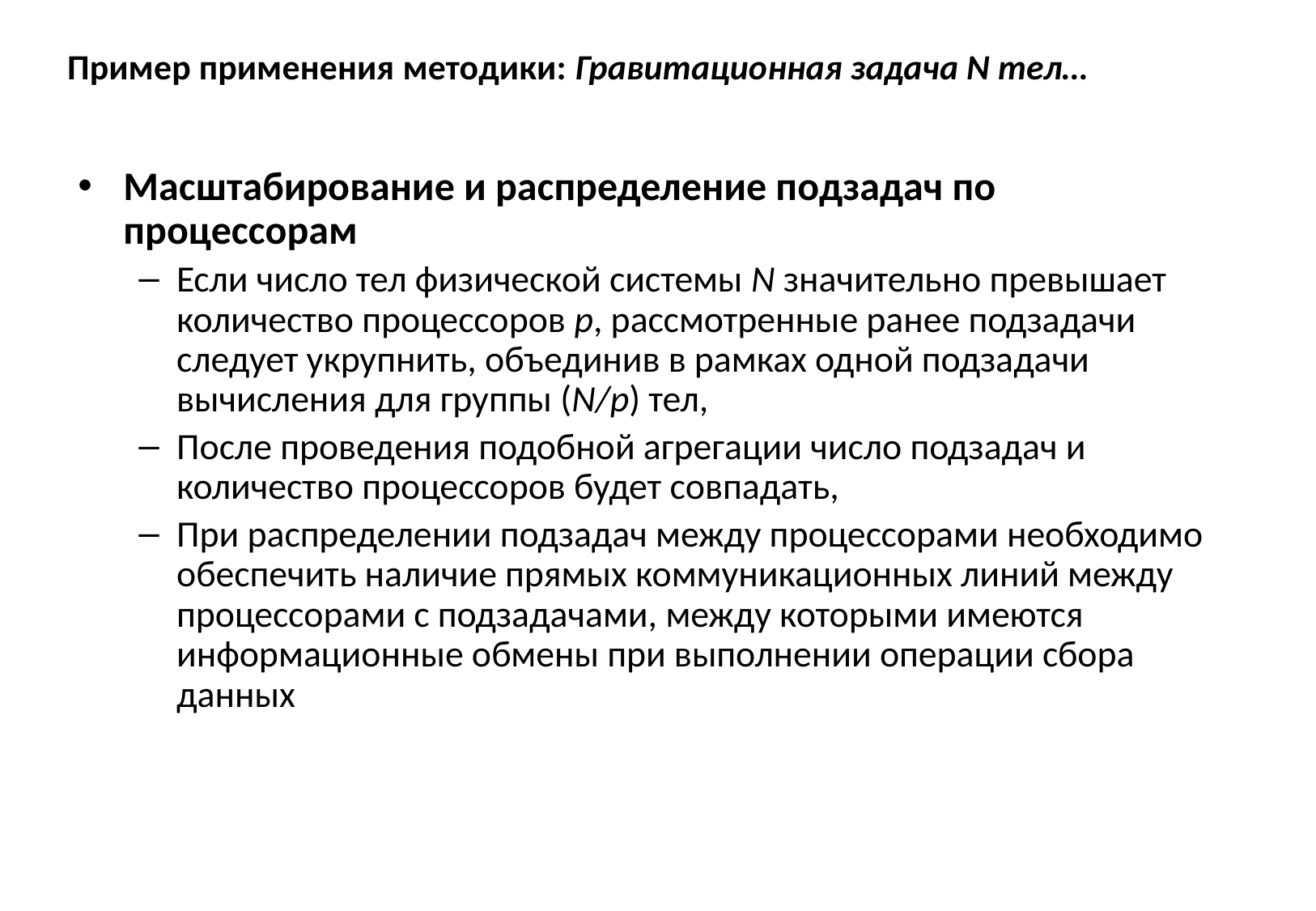

# Пример применения методики: Гравитационная задача N тел…
Масштабирование и распределение подзадач по процессорам
Если число тел физической системы N значительно превышает количество процессоров p, рассмотренные ранее подзадачи следует укрупнить, объединив в рамках одной подзадачи вычисления для группы (N/p) тел,
После проведения подобной агрегации число подзадач и количество процессоров будет совпадать,
При распределении подзадач между процессорами необходимо обеспечить наличие прямых коммуникационных линий между процессорами с подзадачами, между которыми имеются информационные обмены при выполнении операции сбора данных